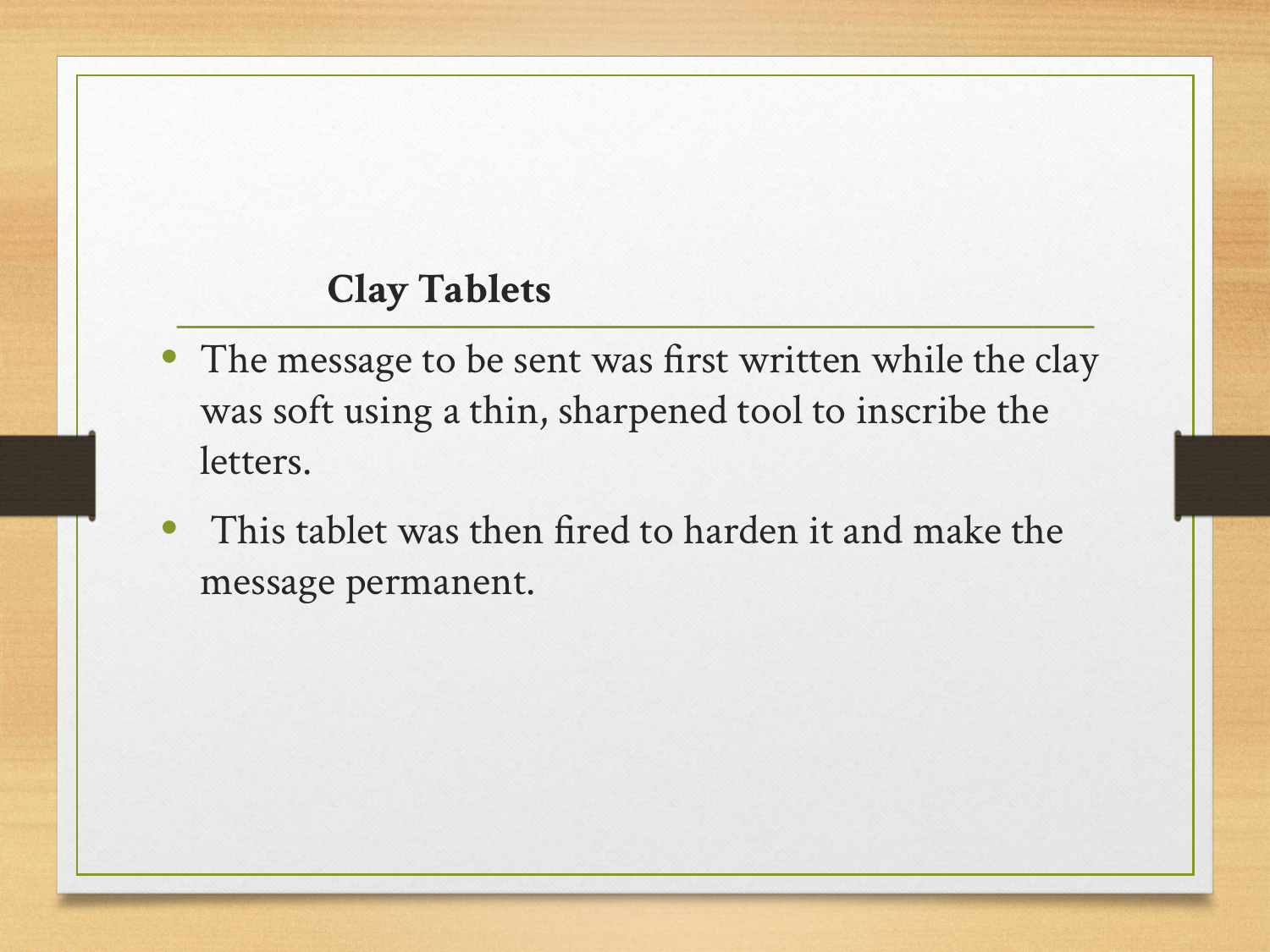

Clay Tablets
The message to be sent was first written while the clay was soft using a thin, sharpened tool to inscribe the letters.
 This tablet was then fired to harden it and make the message permanent.